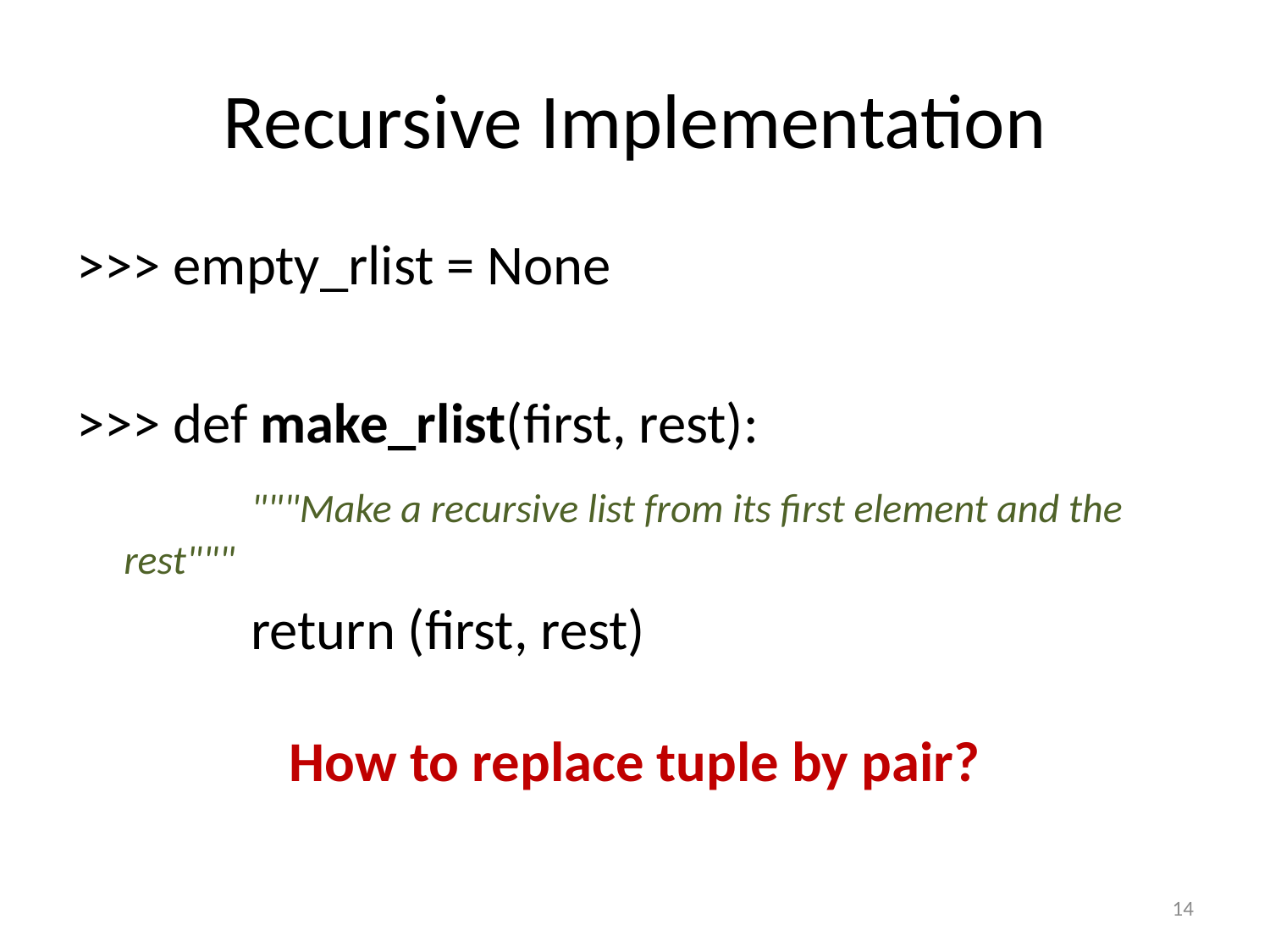

# Recursive Implementation
>>> empty_rlist = None

>>> def make_rlist(first, rest):
		"""Make a recursive list from its first element and the rest"""
		return (first, rest)

How to replace tuple by pair?
14